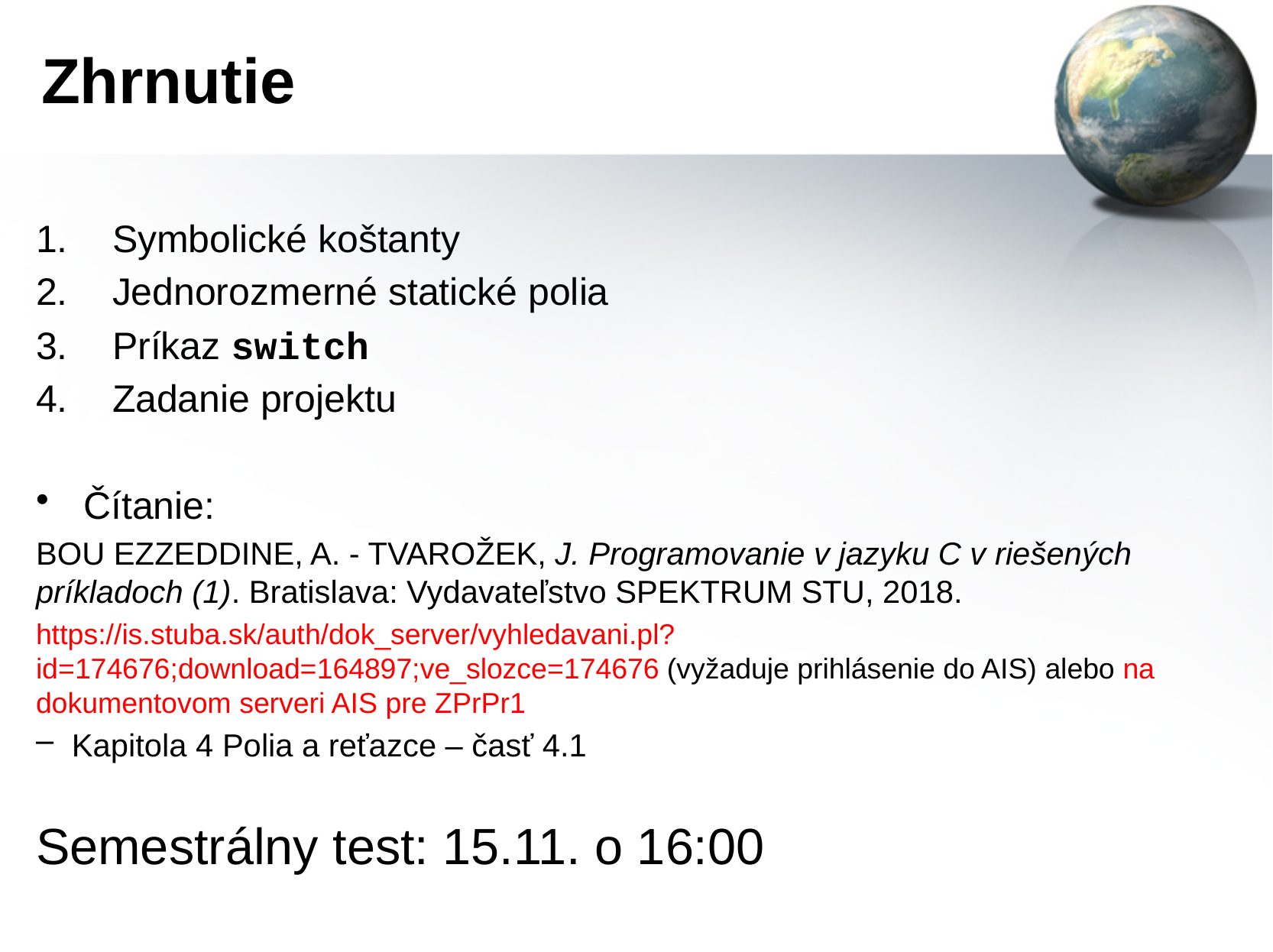

# Zhrnutie
Symbolické koštanty
Jednorozmerné statické polia
Príkaz switch
Zadanie projektu

Čítanie:
BOU EZZEDDINE, A. - TVAROŽEK, J. Programovanie v jazyku C v riešených príkladoch (1). Bratislava: Vydavateľstvo SPEKTRUM STU, 2018.
https://is.stuba.sk/auth/dok_server/vyhledavani.pl?id=174676;download=164897;ve_slozce=174676 (vyžaduje prihlásenie do AIS) alebo na dokumentovom serveri AIS pre ZPrPr1
Kapitola 4 Polia a reťazce – časť 4.1

Semestrálny test: 15.11. o 16:00